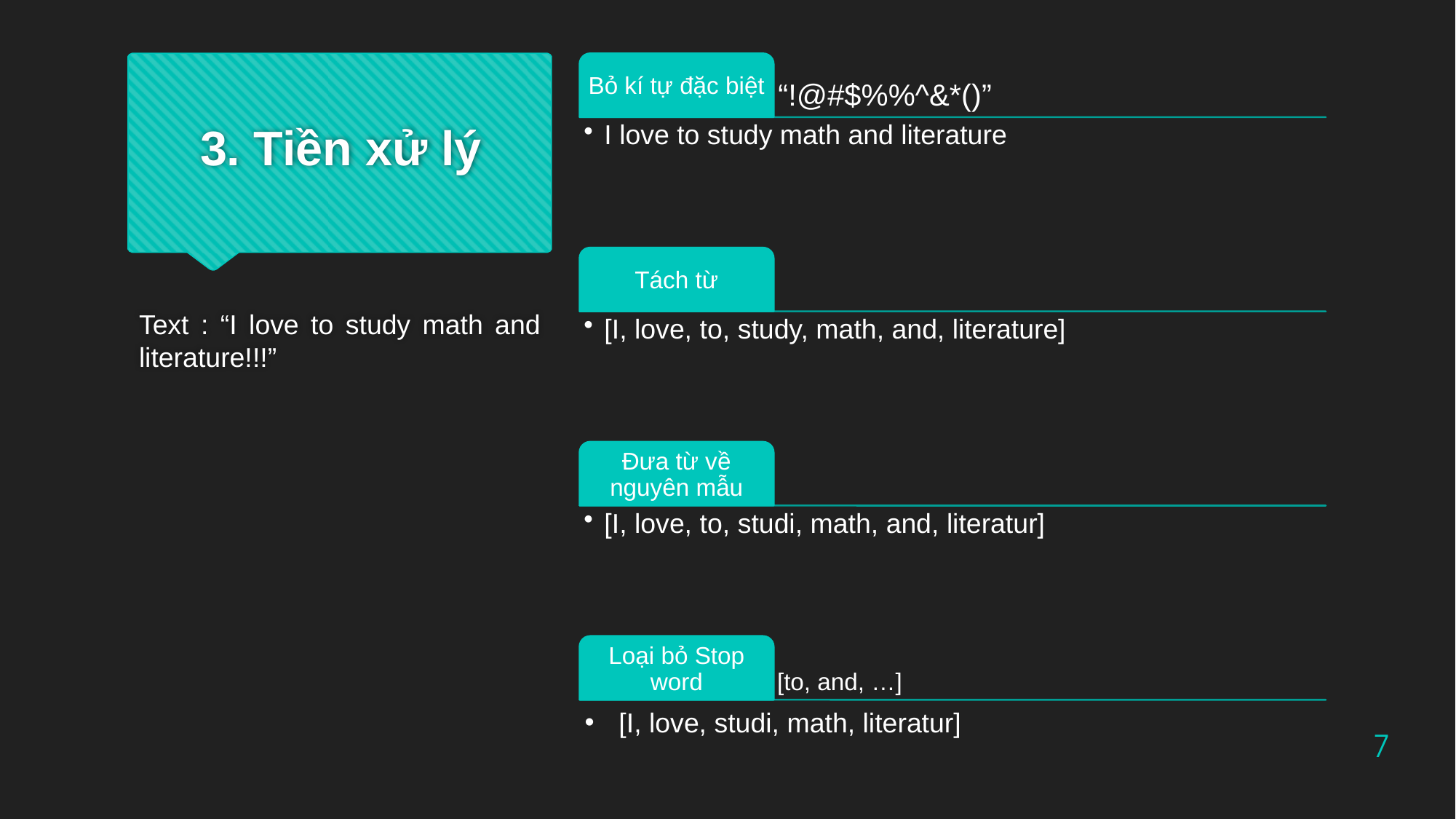

“!@#$%%^&*()”
Bỏ kí tự đặc biệt
I love to study math and literature

Tách từ
[I, love, to, study, math, and, literature]

Đưa từ về nguyên mẫu
[I, love, to, studi, math, and, literatur]
[to, and, …]
Loại bỏ Stop word
# 3. Tiền xử lý
Text : “I love to study math and literature!!!”
[I, love, studi, math, literatur]

7